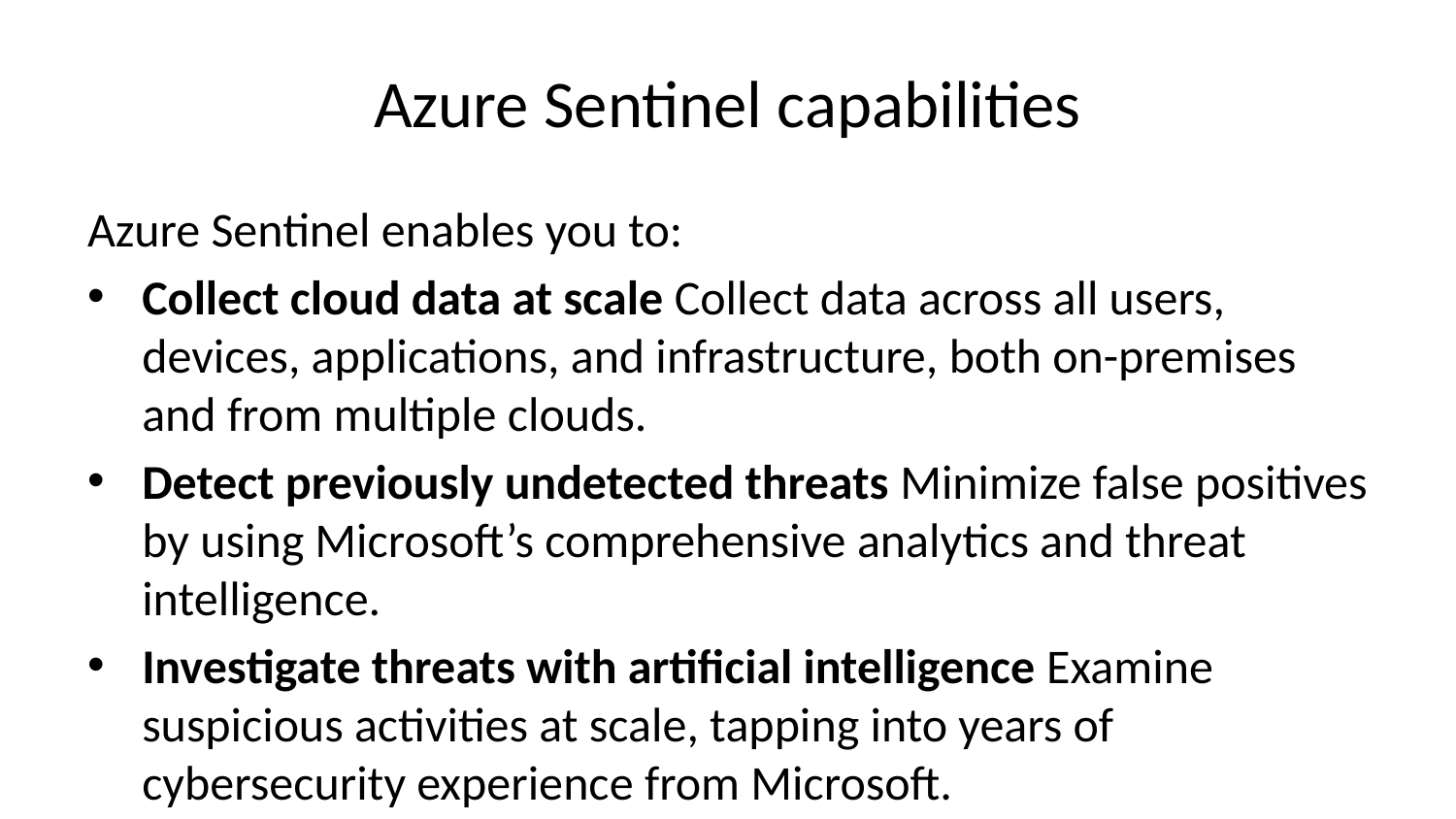

# Azure Sentinel capabilities
Azure Sentinel enables you to:
Collect cloud data at scale Collect data across all users, devices, applications, and infrastructure, both on-premises and from multiple clouds.
Detect previously undetected threats Minimize false positives by using Microsoft’s comprehensive analytics and threat intelligence.
Investigate threats with artificial intelligence Examine suspicious activities at scale, tapping into years of cybersecurity experience from Microsoft.
Respond to incidents rapidly Use built-in orchestration and automation of common tasks.